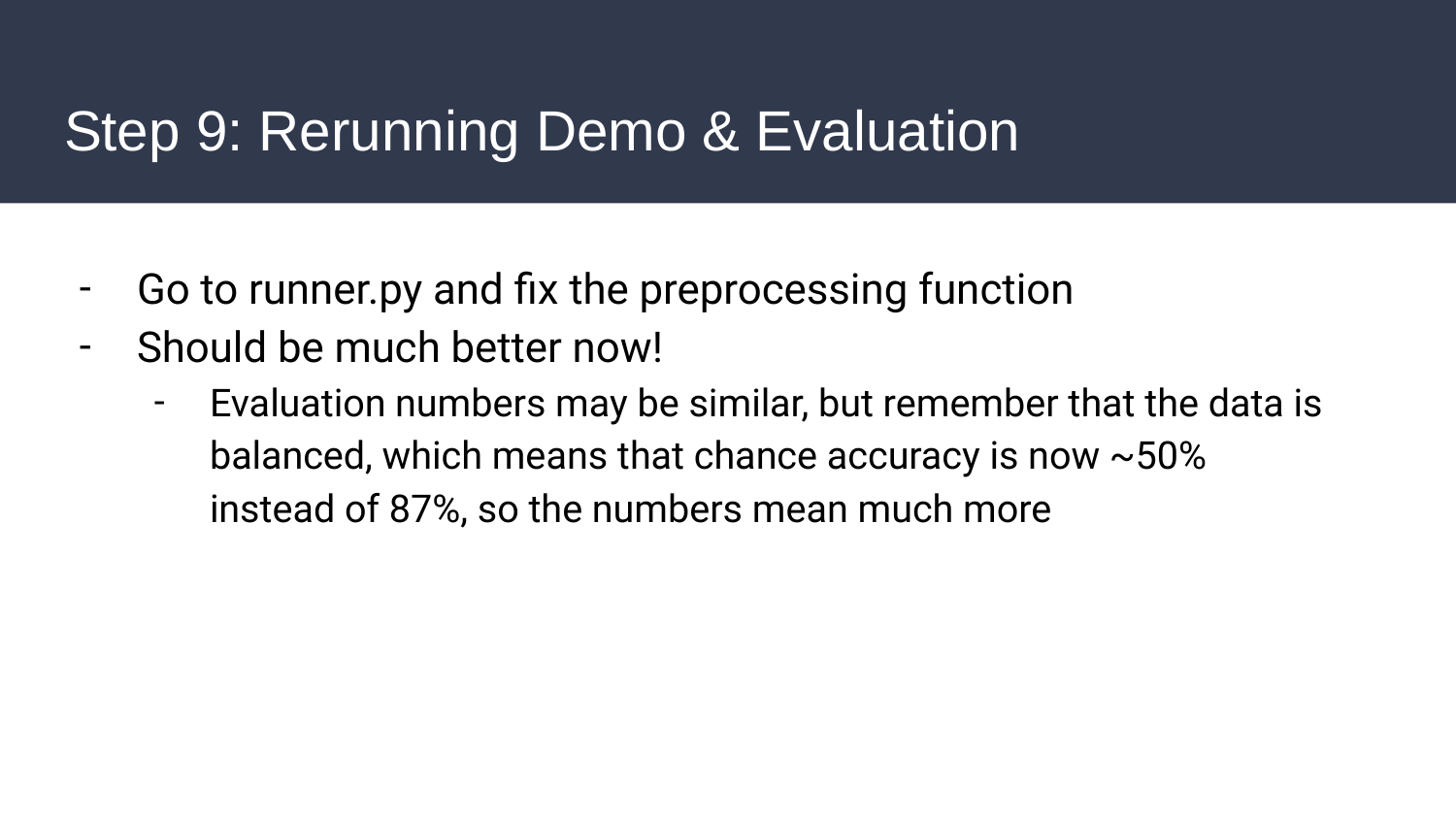

# Step 9: Rerunning Demo & Evaluation
Go to runner.py and fix the preprocessing function
Should be much better now!
Evaluation numbers may be similar, but remember that the data is balanced, which means that chance accuracy is now ~50% instead of 87%, so the numbers mean much more